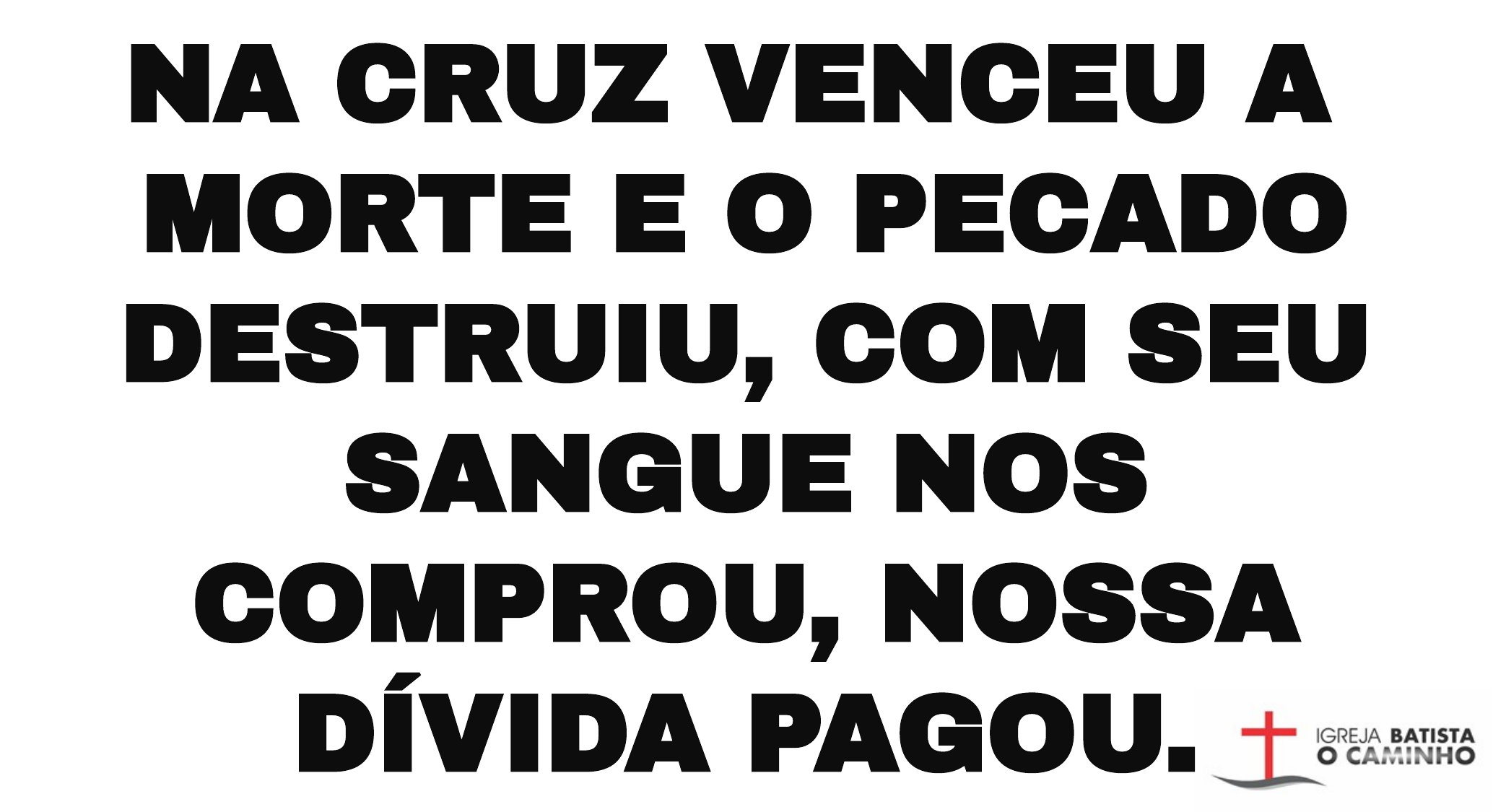

NA CRUZ VENCEU A
MORTE E O PECADO DESTRUIU, COM SEU SANGUE NOS COMPROU, NOSSA DÍVIDA PAGOU.